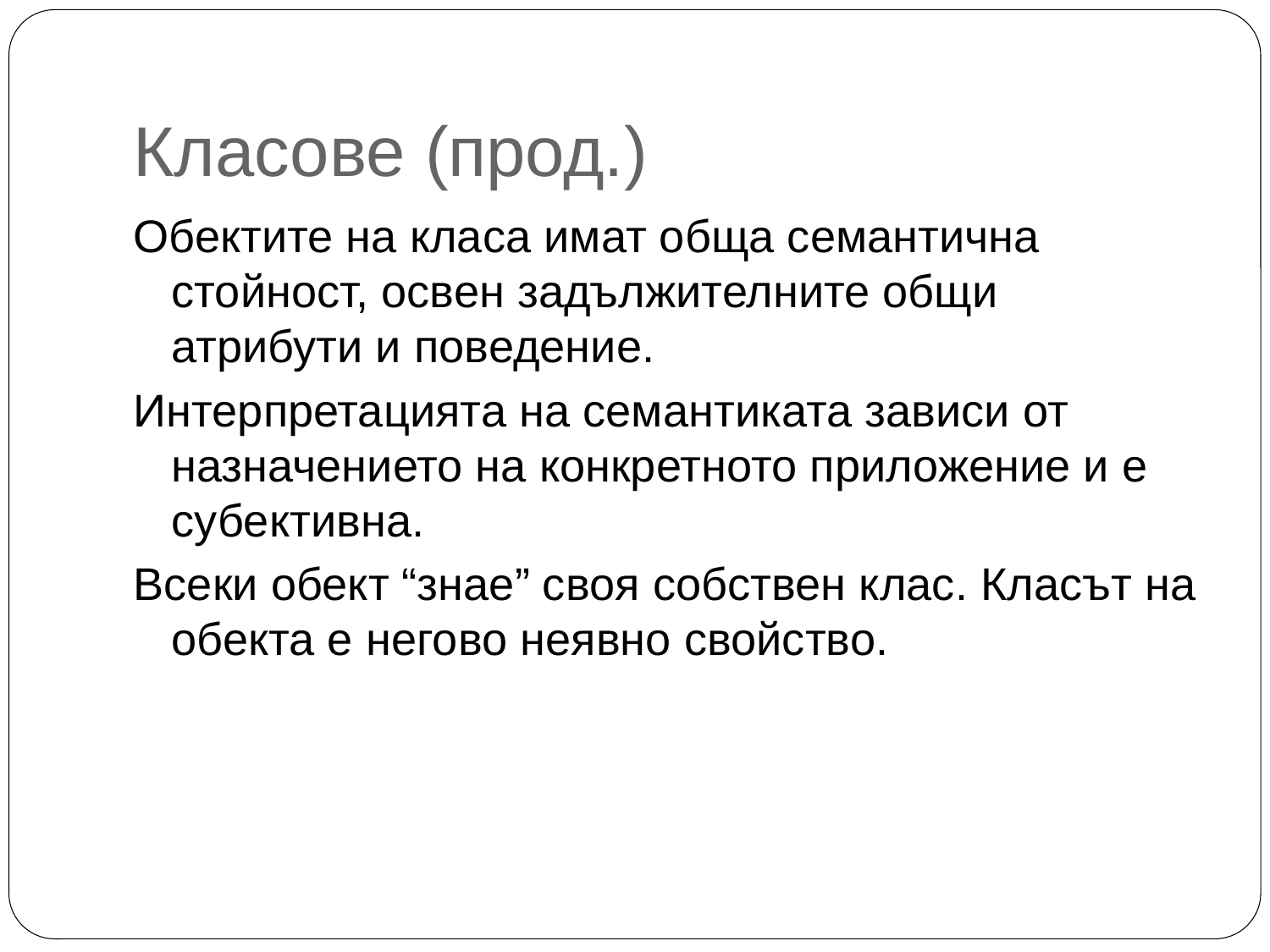

# Класове (прод.)
Обектите на класа имат обща семантична стойност, освен задължителните общи атрибути и поведение.
Интерпретацията на семантиката зависи от назначението на конкретното приложение и е субективна.
Всеки обект “знае” своя собствен клас. Класът на обекта е негово неявно свойство.